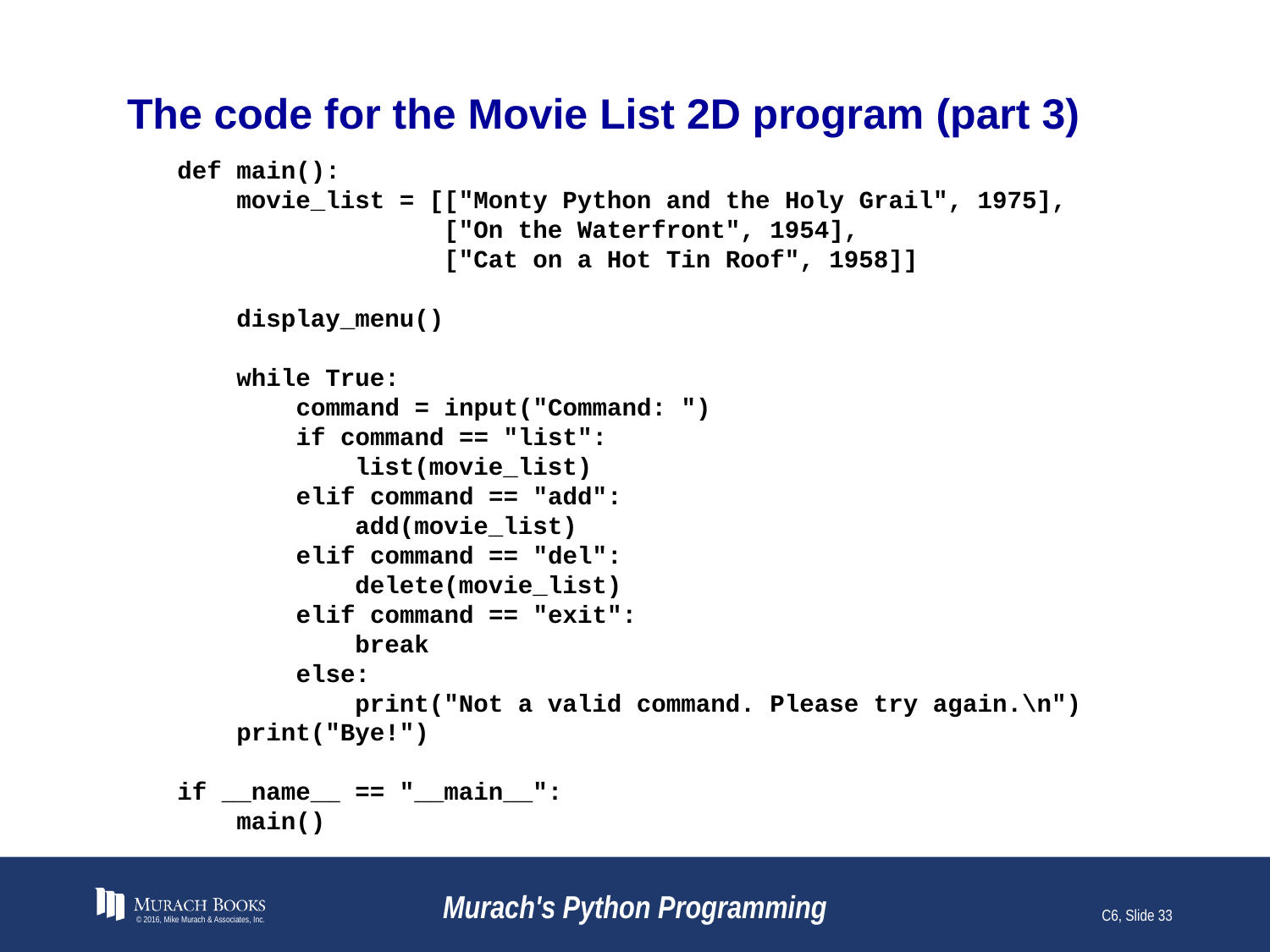

# The code for the Movie List 2D program (part 3)
def main():
    movie_list = [["Monty Python and the Holy Grail", 1975],
                  ["On the Waterfront", 1954],
                  ["Cat on a Hot Tin Roof", 1958]]

    display_menu()

    while True:
        command = input("Command: ")
        if command == "list":
            list(movie_list)
        elif command == "add":
            add(movie_list)
        elif command == "del":
            delete(movie_list)
        elif command == "exit":
            break
        else:
            print("Not a valid command. Please try again.\n")
    print("Bye!")

if __name__ == "__main__":
    main()

© 2016, Mike Murach & Associates, Inc.
Murach's Python Programming

C6, Slide 33